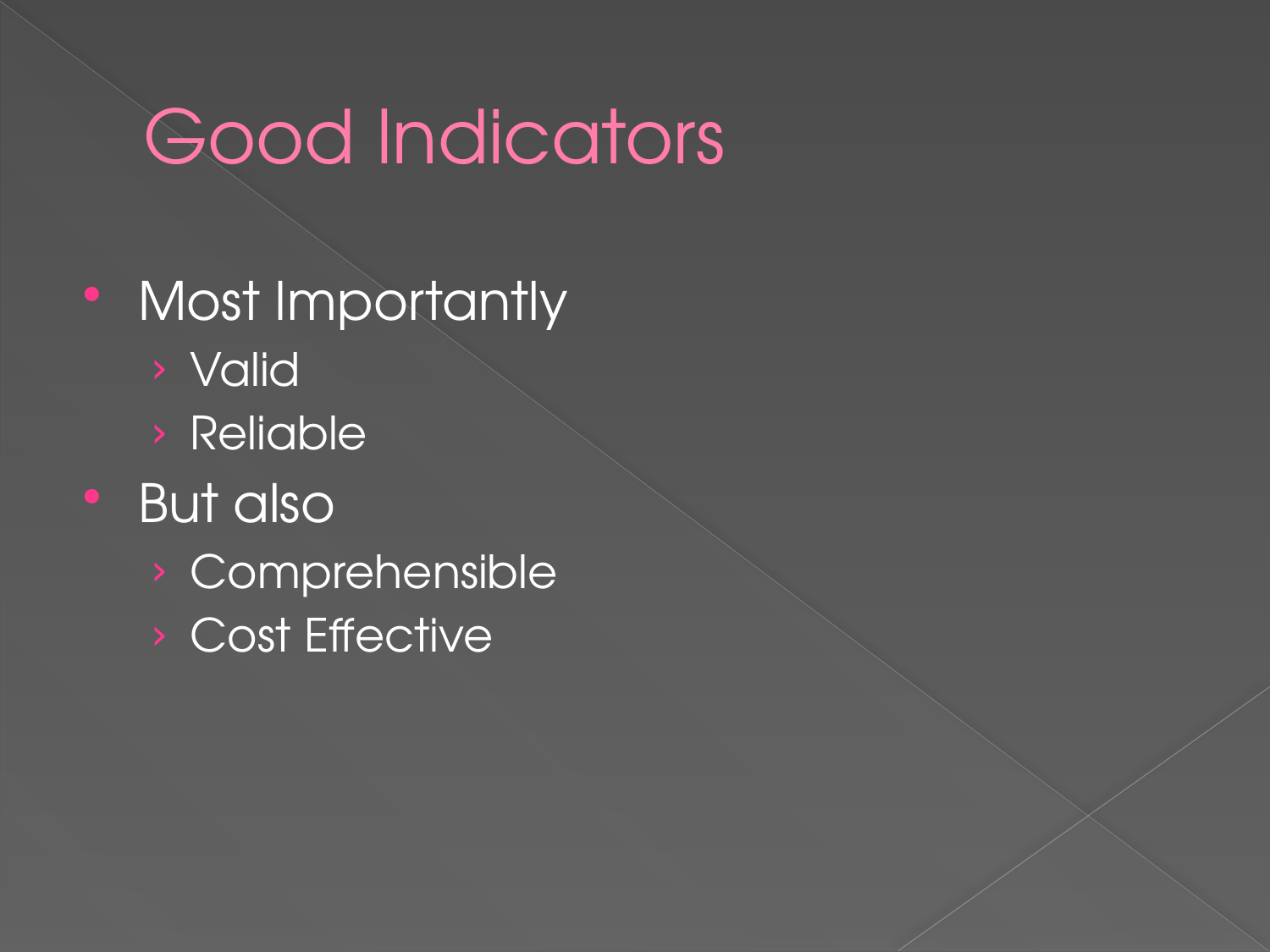

# Good Indicators
Most Importantly
Valid
Reliable
But also
Comprehensible
Cost Effective